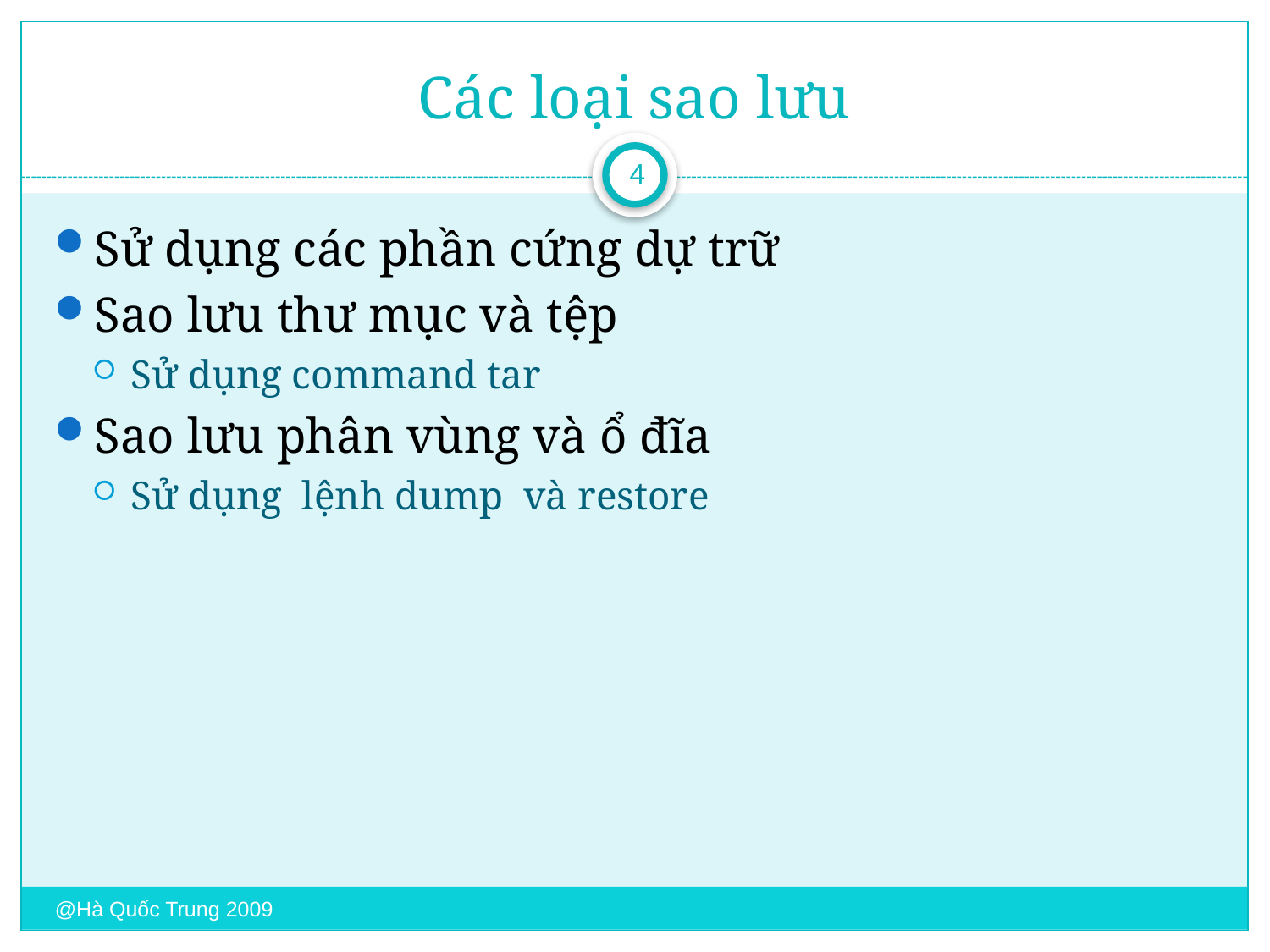

# Các loại sao lưu
4
Sử dụng các phần cứng dự trữ
Sao lưu thư mục và tệp
Sử dụng command tar
Sao lưu phân vùng và ổ đĩa
Sử dụng  lệnh dump  và restore
@Hà Quốc Trung 2009